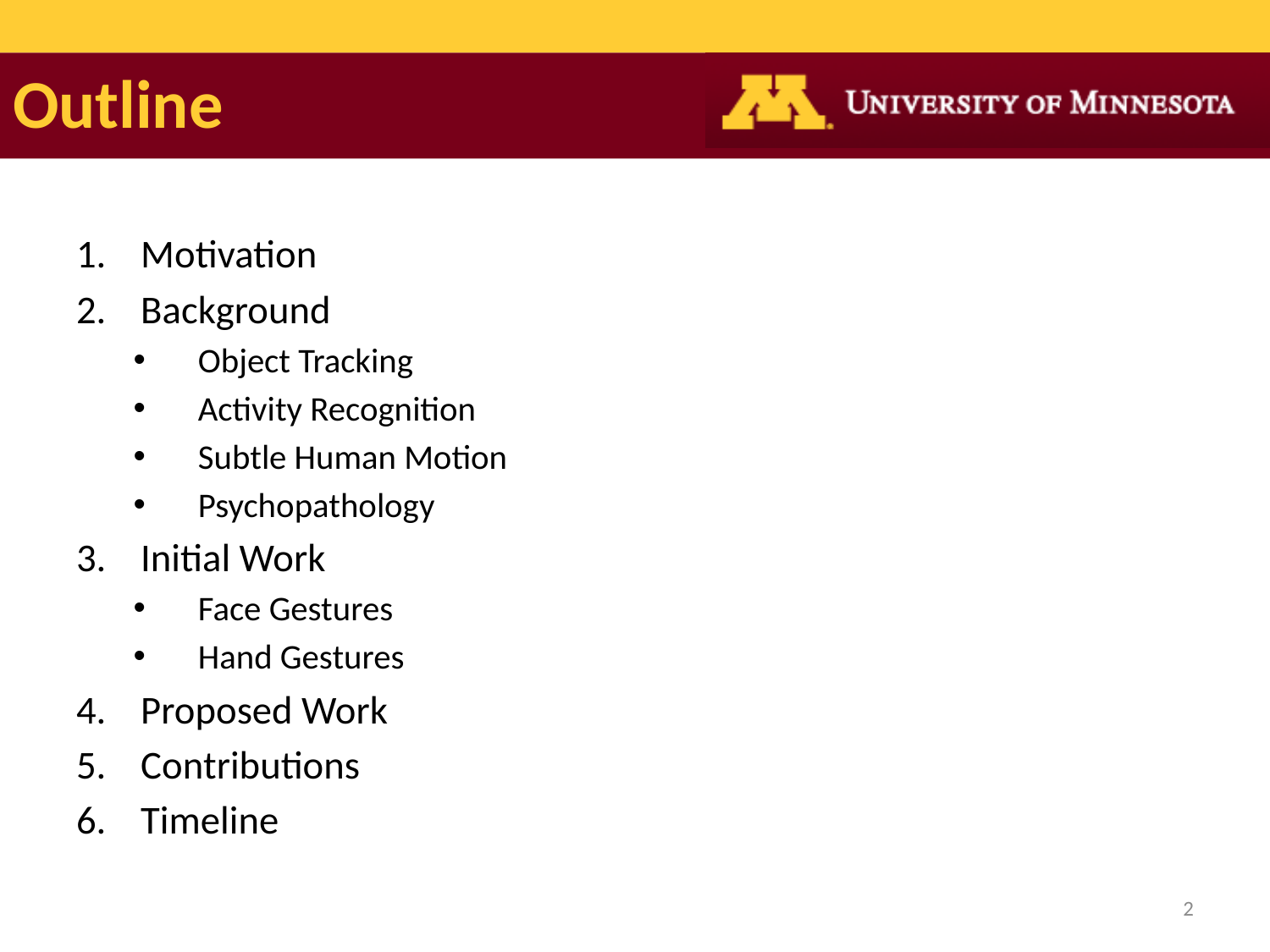

# Outline
Motivation
Background
Object Tracking
Activity Recognition
Subtle Human Motion
Psychopathology
Initial Work
Face Gestures
Hand Gestures
Proposed Work
Contributions
Timeline
2